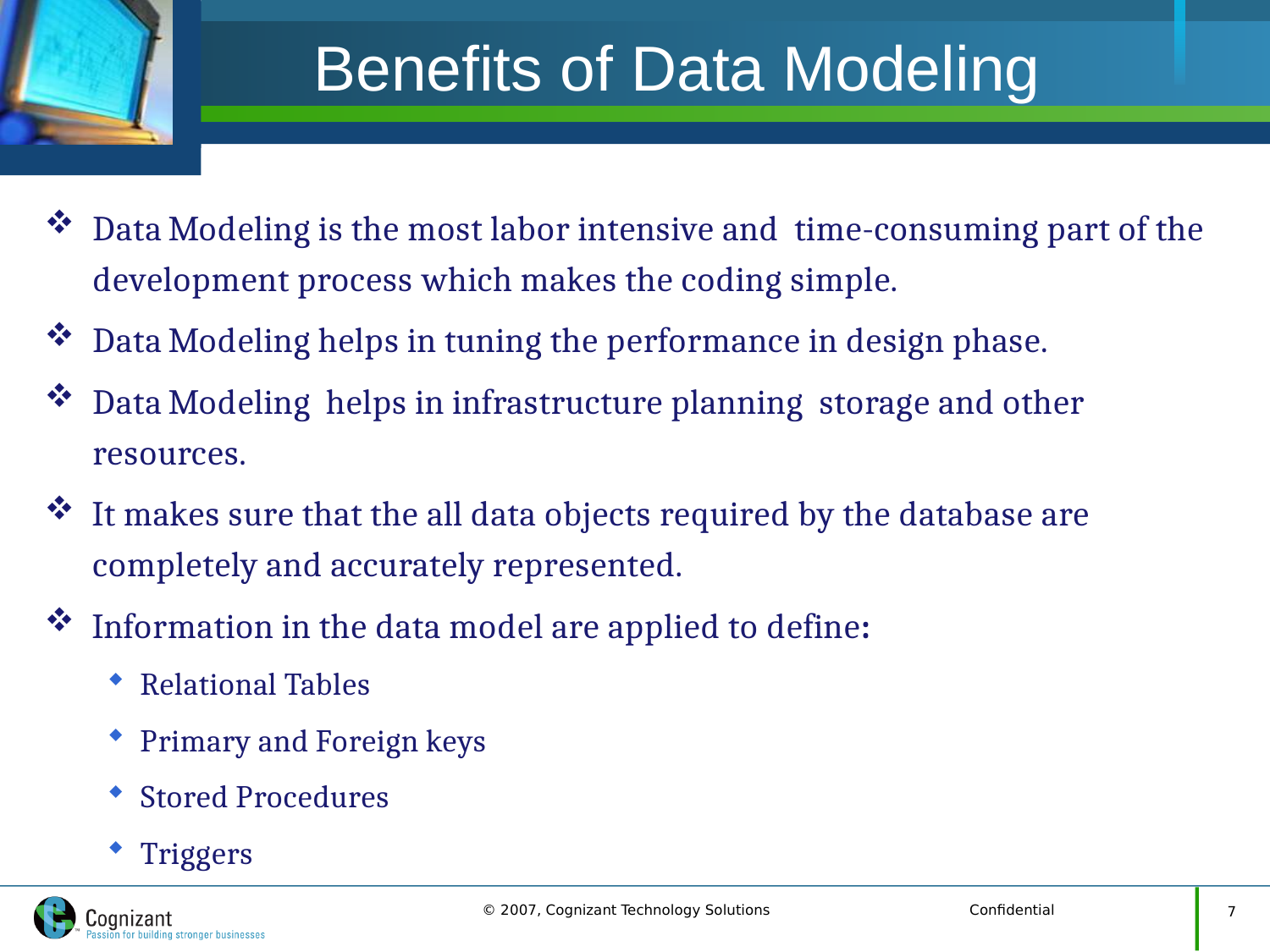

# Benefits of Data Modeling
Data Modeling is the most labor intensive and  time-consuming part of the development process which makes the coding simple.
Data Modeling helps in tuning the performance in design phase.
Data Modeling  helps in infrastructure planning  storage and other resources.
It makes sure that the all data objects required by the database are completely and accurately represented.
Information in the data model are applied to define:
Relational Tables
Primary and Foreign keys
Stored Procedures
Triggers

7